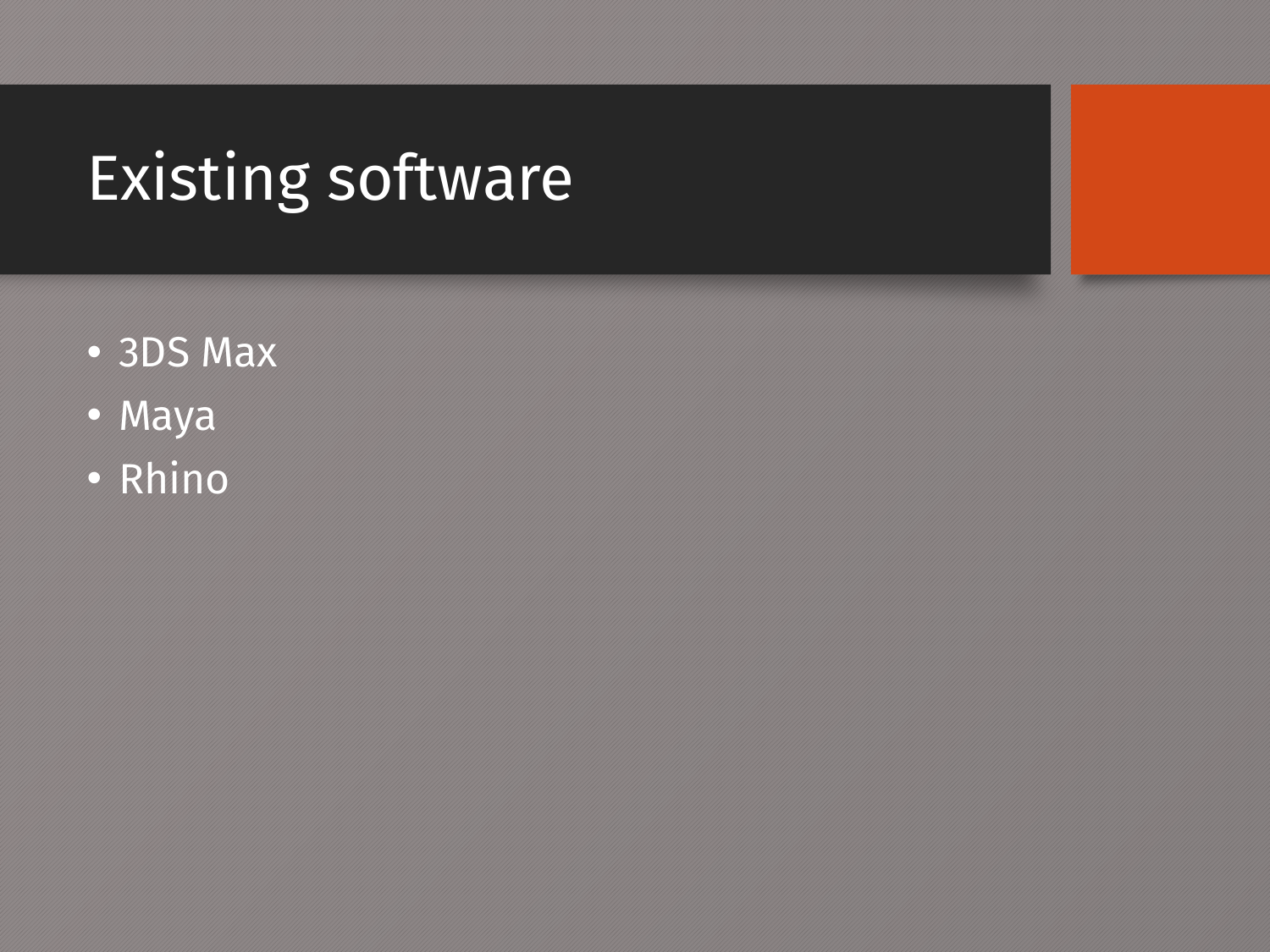

# Existing software
3DS Max
Maya
Rhino